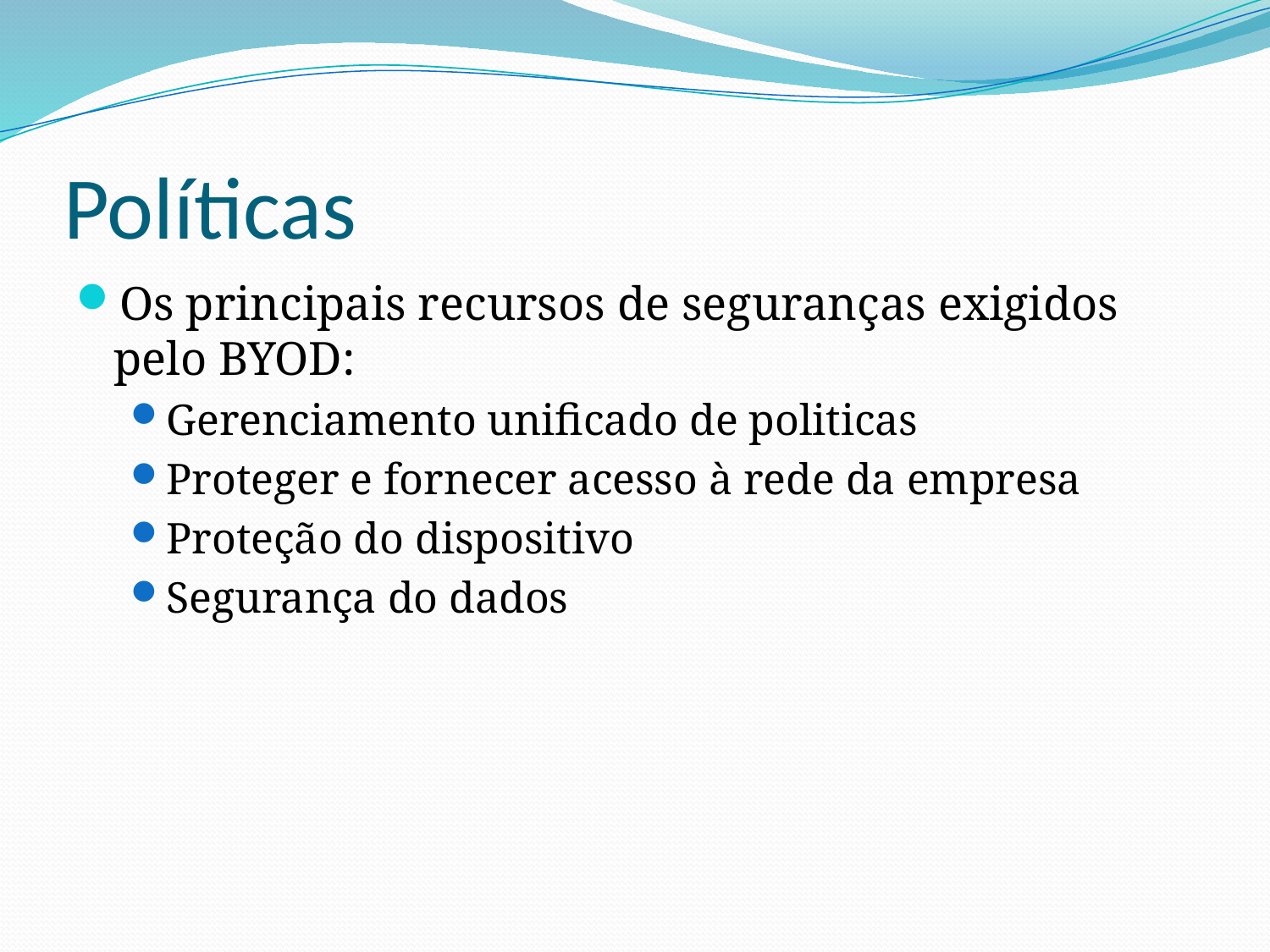

# Políticas
Os principais recursos de seguranças exigidos pelo BYOD:
Gerenciamento unificado de politicas
Proteger e fornecer acesso à rede da empresa
Proteção do dispositivo
Segurança do dados